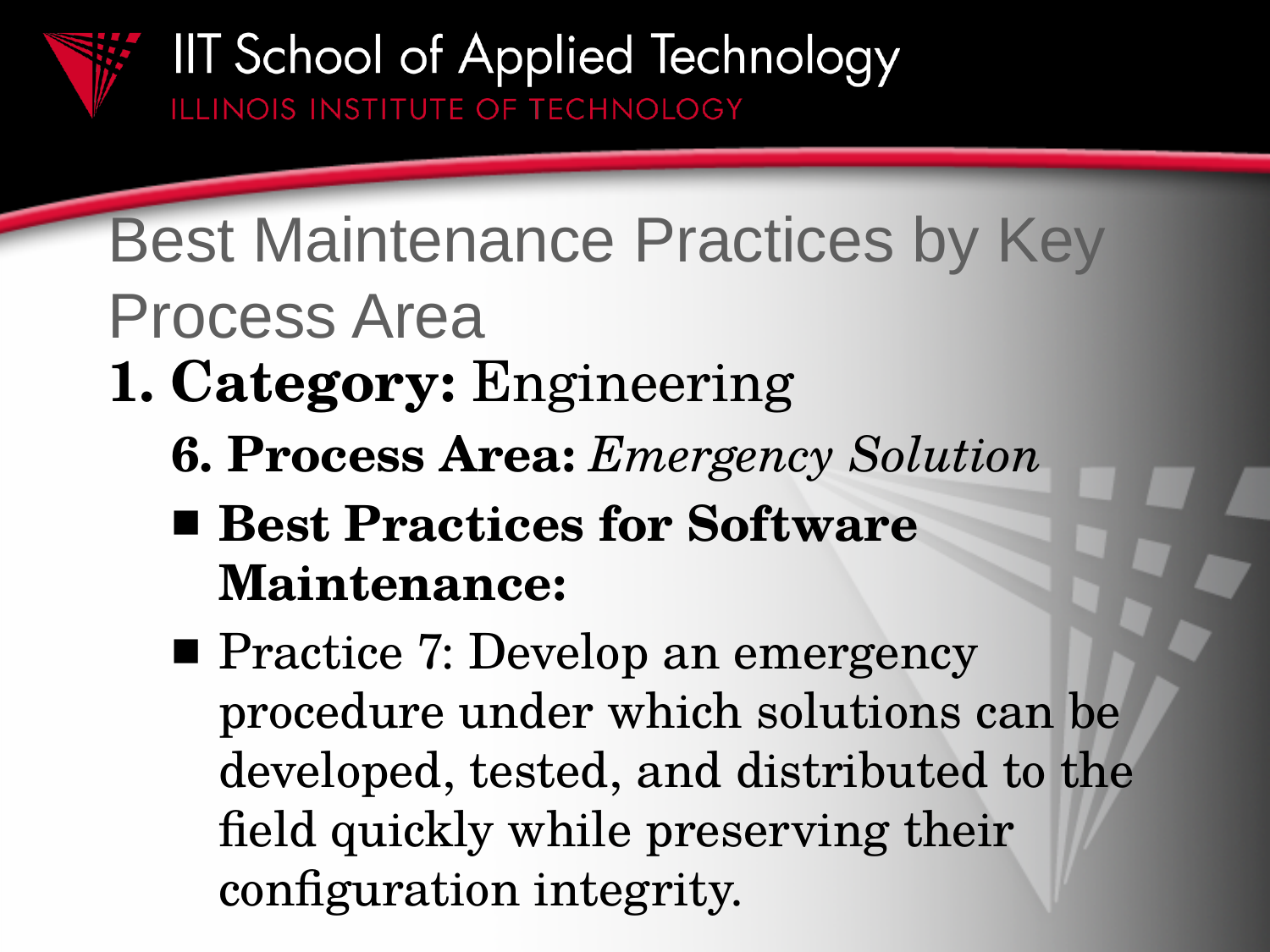

# Best Maintenance Practices by Key Process Area
1. Category: Engineering
6. Process Area: Emergency Solution
Best Practices for Software Maintenance:
Practice 7: Develop an emergency procedure under which solutions can be developed, tested, and distributed to the field quickly while preserving their configuration integrity.